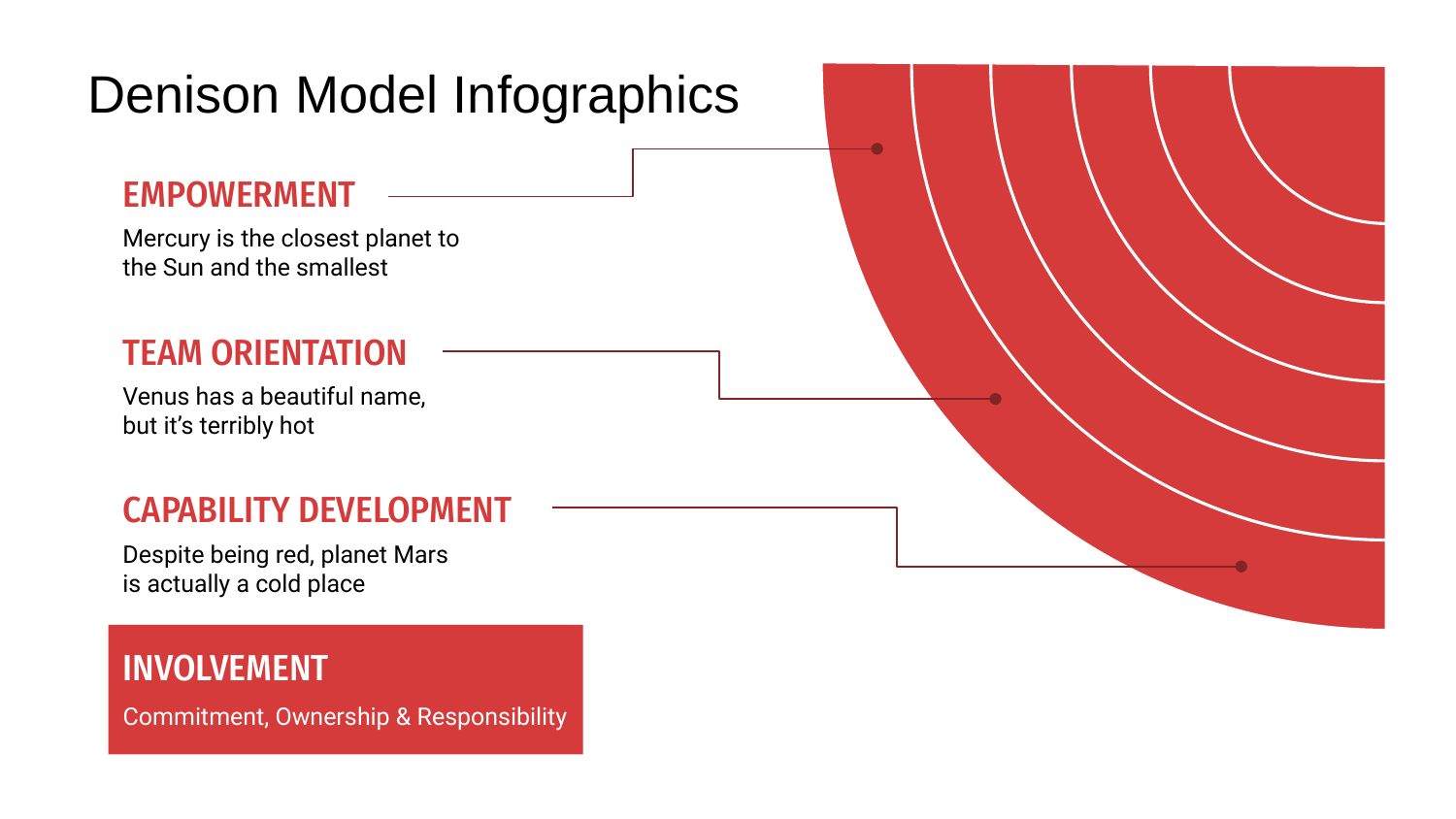

# Denison Model Infographics
EMPOWERMENT
Mercury is the closest planet to the Sun and the smallest
TEAM ORIENTATION
Venus has a beautiful name, but it’s terribly hot
CAPABILITY DEVELOPMENT
Despite being red, planet Mars is actually a cold place

INVOLVEMENT
Commitment, Ownership & Responsibility